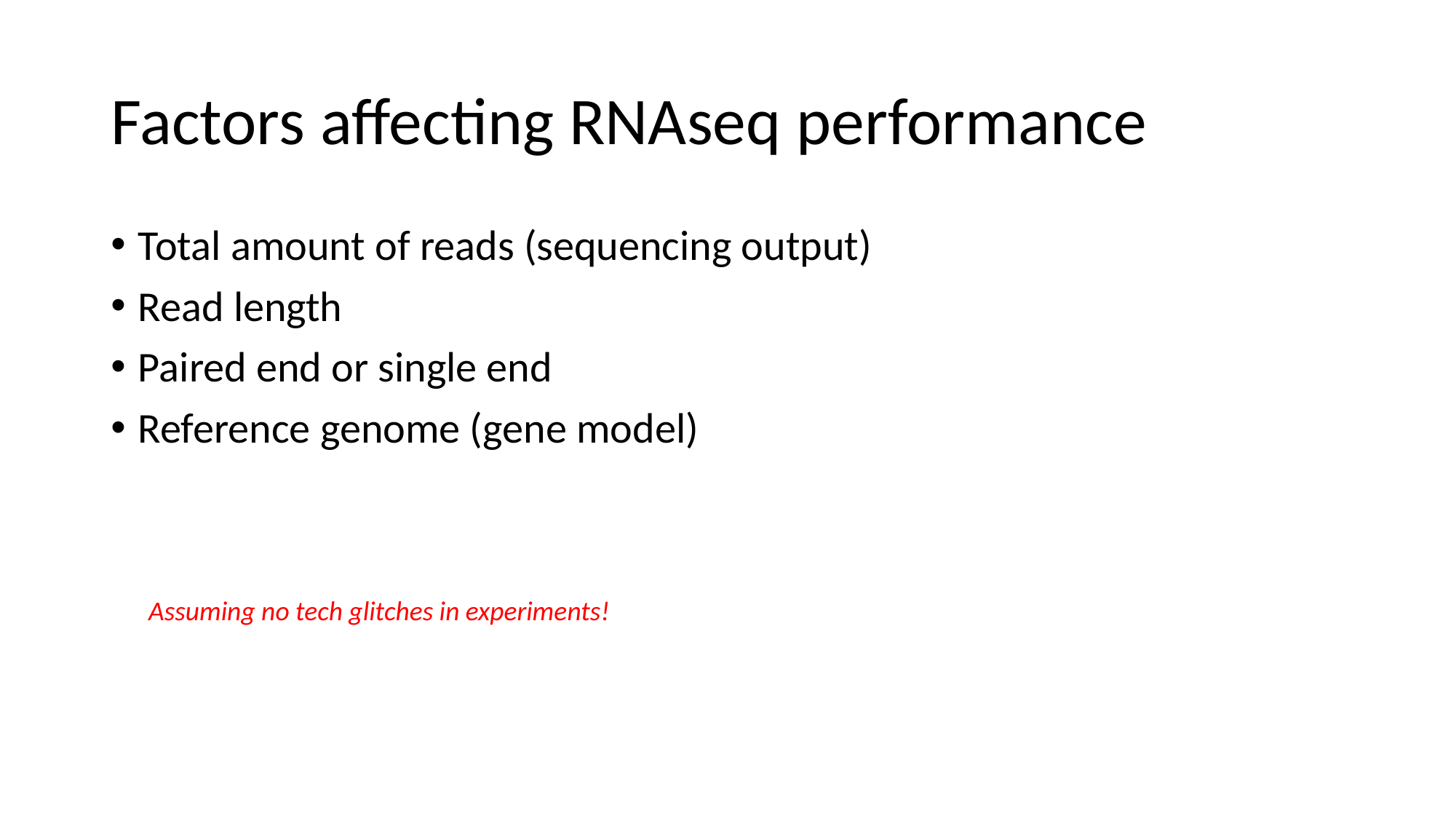

# Factors affecting RNAseq performance
Total amount of reads (sequencing output)
Read length
Paired end or single end
Reference genome (gene model)
Assuming no tech glitches in experiments!